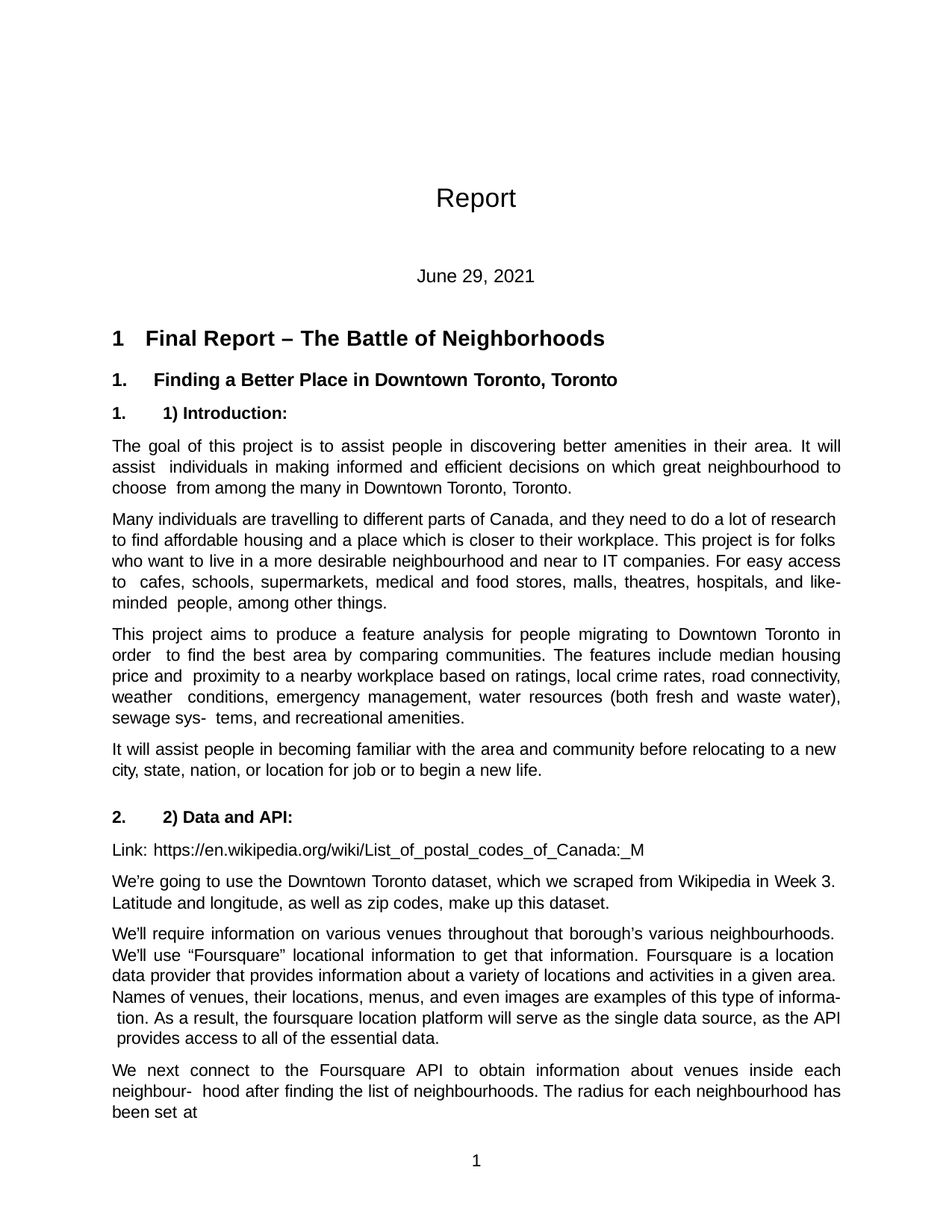

Report

June 29, 2021

Final Report – The Battle of Neighborhoods
Finding a Better Place in Downtown Toronto, Toronto
1) Introduction:
The goal of this project is to assist people in discovering better amenities in their area. It will assist  individuals in making informed and efficient decisions on which great neighbourhood to choose  from among the many in Downtown Toronto, Toronto.
Many individuals are travelling to different parts of Canada, and they need to do a lot of research  to find affordable housing and a place which is closer to their workplace. This project is for folks  who want to live in a more desirable neighbourhood and near to IT companies. For easy access to  cafes, schools, supermarkets, medical and food stores, malls, theatres, hospitals, and like-minded  people, among other things.
This project aims to produce a feature analysis for people migrating to Downtown Toronto in order  to find the best area by comparing communities. The features include median housing price and  proximity to a nearby workplace based on ratings, local crime rates, road connectivity, weather  conditions, emergency management, water resources (both fresh and waste water), sewage sys-  tems, and recreational amenities.
It will assist people in becoming familiar with the area and community before relocating to a new  city, state, nation, or location for job or to begin a new life.

2) Data and API:
Link: https://en.wikipedia.org/wiki/List_of_postal_codes_of_Canada:_M
We’re going to use the Downtown Toronto dataset, which we scraped from Wikipedia in Week 3.  Latitude and longitude, as well as zip codes, make up this dataset.
We’ll require information on various venues throughout that borough’s various neighbourhoods.  We’ll use “Foursquare” locational information to get that information. Foursquare is a location  data provider that provides information about a variety of locations and activities in a given area.  Names of venues, their locations, menus, and even images are examples of this type of informa-  tion. As a result, the foursquare location platform will serve as the single data source, as the API  provides access to all of the essential data.
We next connect to the Foursquare API to obtain information about venues inside each neighbour-  hood after finding the list of neighbourhoods. The radius for each neighbourhood has been set at
1